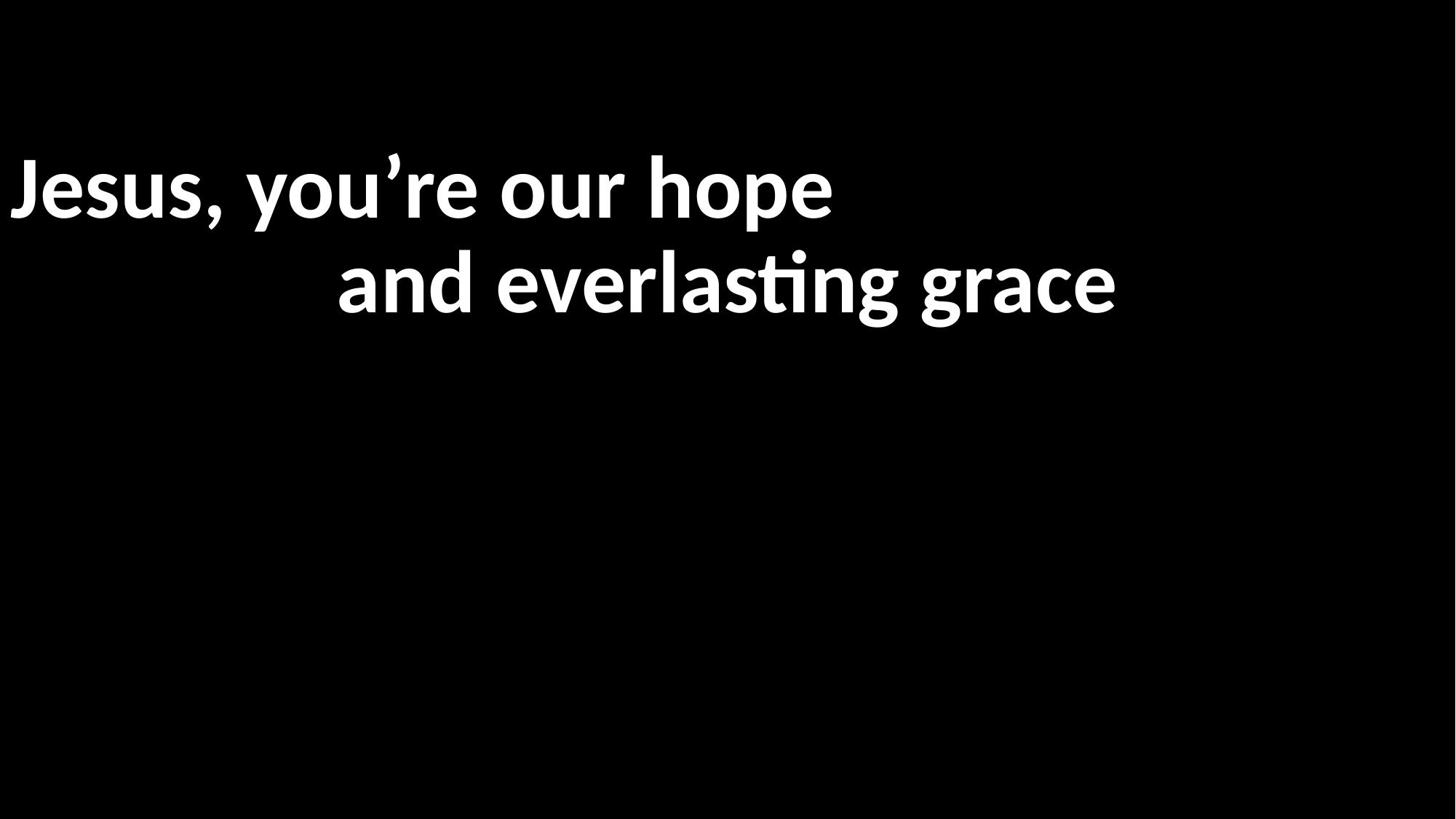

#
Jesus, you’re our hope
and everlasting grace